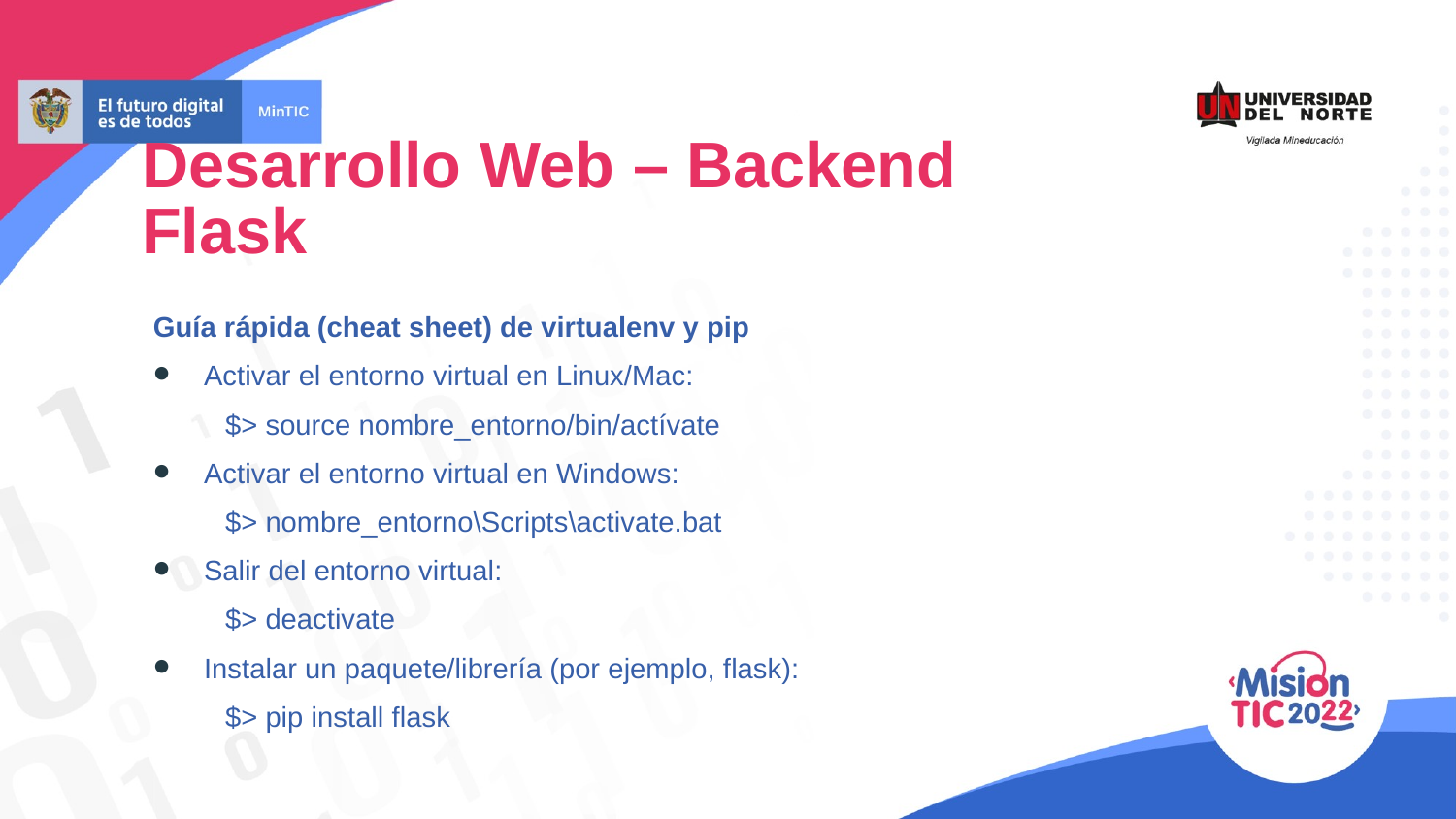

Desarrollo Web – Backend
Flask
Guía rápida (cheat sheet) de virtualenv y pip
Activar el entorno virtual en Linux/Mac:
         $> source nombre_entorno/bin/actívate
Activar el entorno virtual en Windows:
         $> nombre_entorno\Scripts\activate.bat
Salir del entorno virtual:
         $> deactivate
Instalar un paquete/librería (por ejemplo, flask):
         $> pip install flask